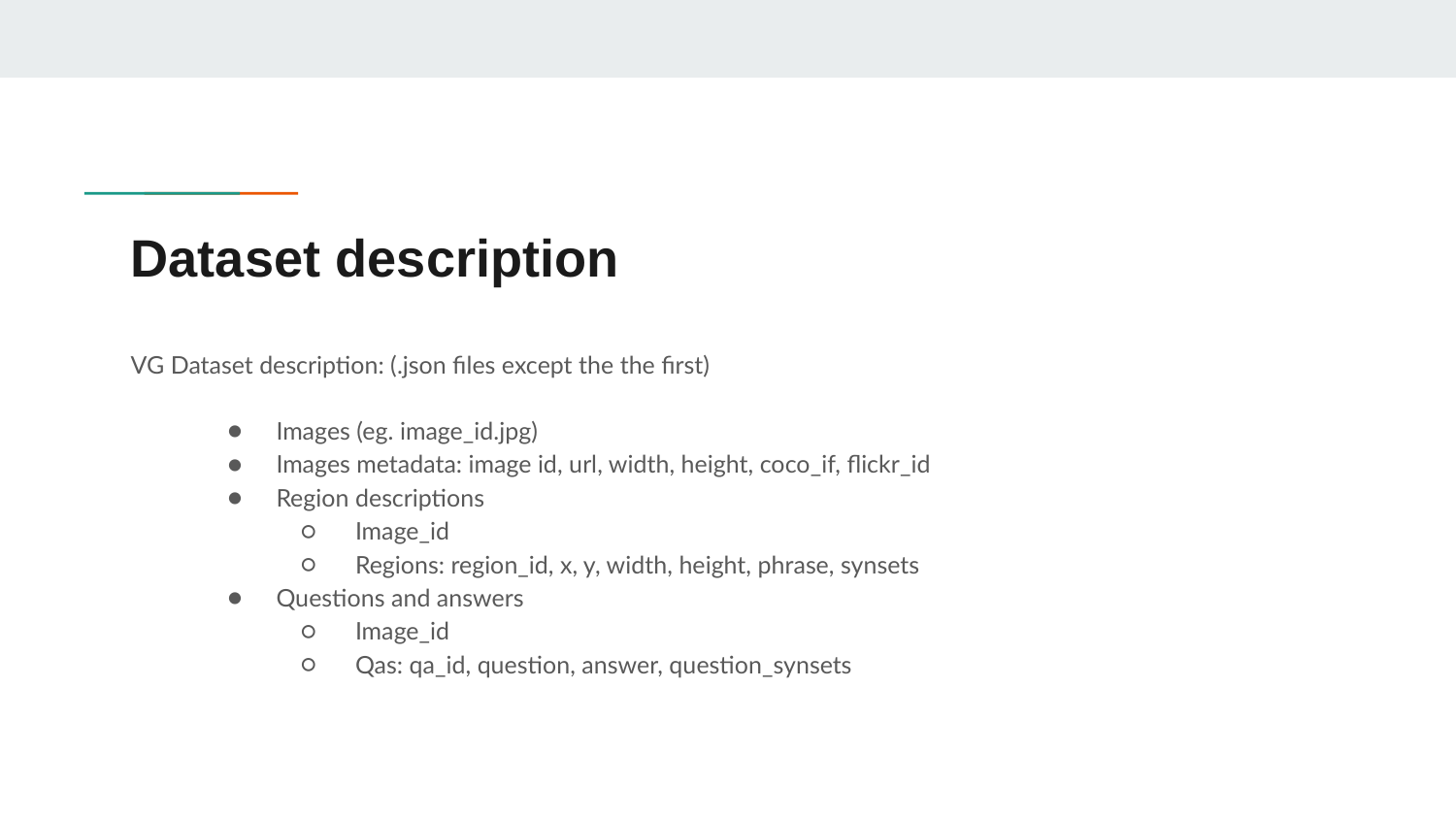

# Dataset description
VG Dataset description: (.json files except the the first)
Images (eg. image_id.jpg)
Images metadata: image id, url, width, height, coco_if, flickr_id
Region descriptions
 Image_id
 Regions: region_id, x, y, width, height, phrase, synsets
Questions and answers
 Image_id
 Qas: qa_id, question, answer, question_synsets